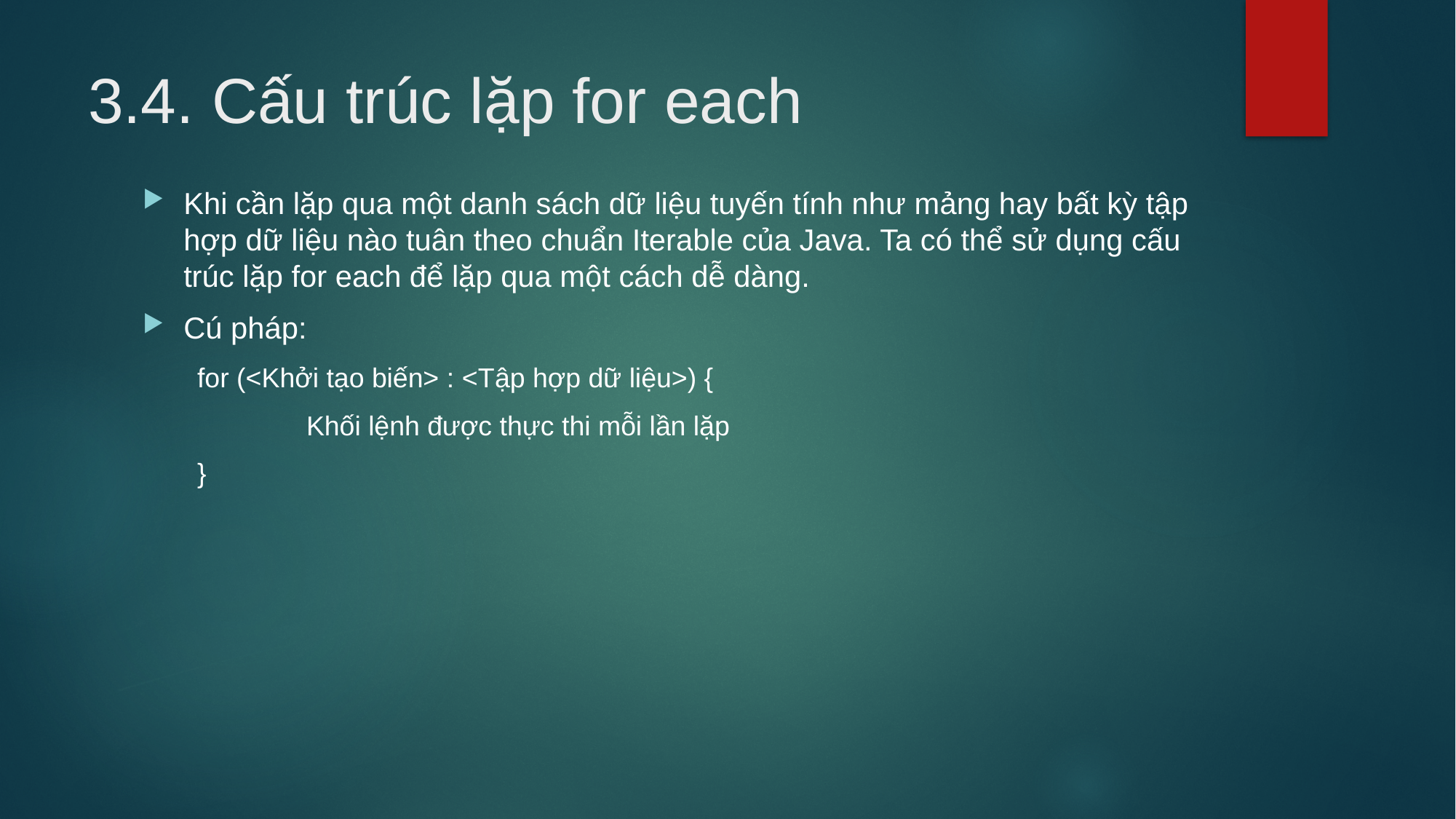

# 3.4. Cấu trúc lặp for each
Khi cần lặp qua một danh sách dữ liệu tuyến tính như mảng hay bất kỳ tập hợp dữ liệu nào tuân theo chuẩn Iterable của Java. Ta có thể sử dụng cấu trúc lặp for each để lặp qua một cách dễ dàng.
Cú pháp:
for (<Khởi tạo biến> : <Tập hợp dữ liệu>) {
	Khối lệnh được thực thi mỗi lần lặp
}